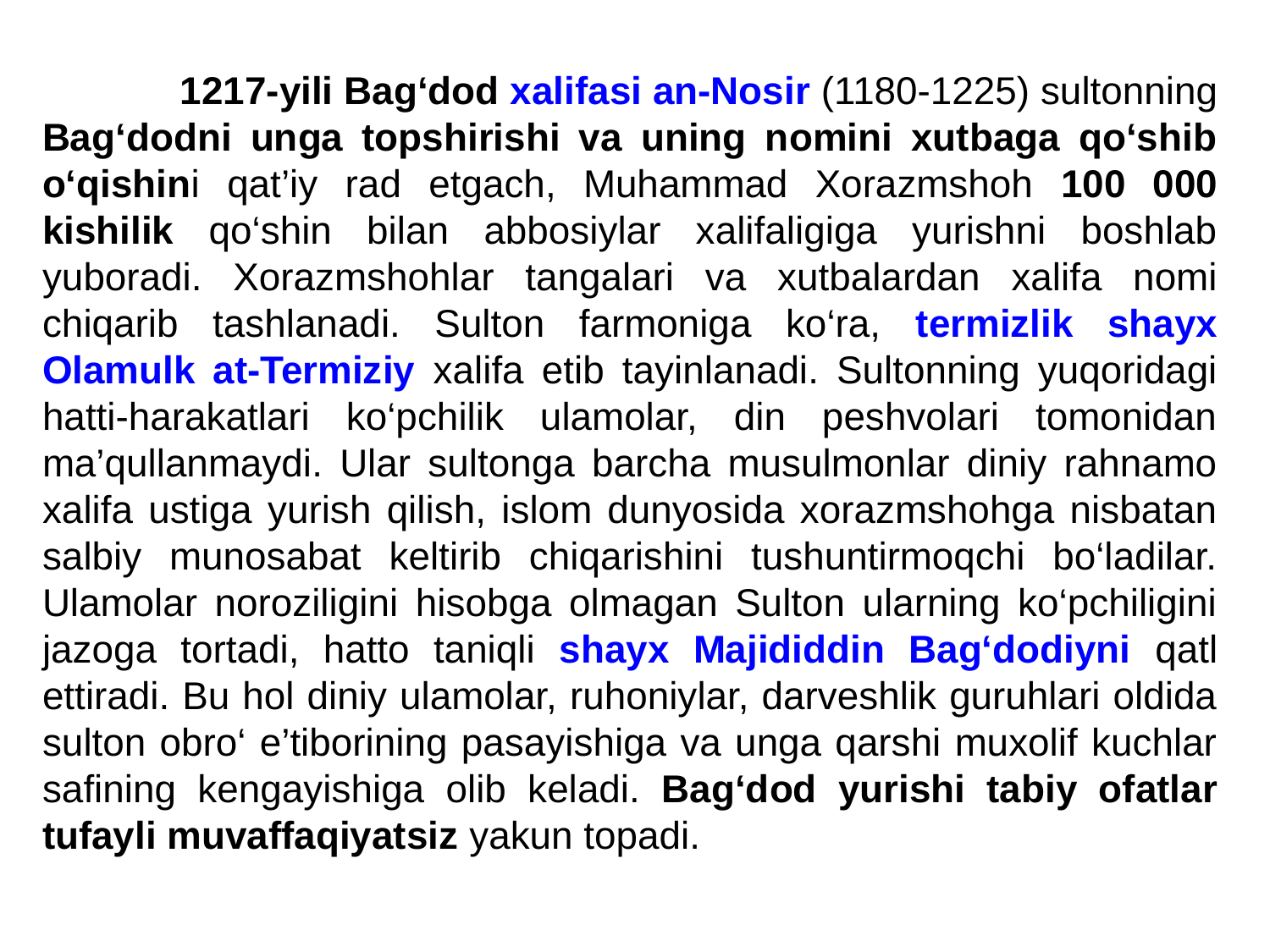

1217-yili Bag‘dod xalifasi an-Nosir (1180-1225) sultonning Bag‘dodni unga topshirishi va uning nomini xutbaga qo‘shib o‘qishini qat’iy rad etgach, Muhammad Xorazmshoh 100 000 kishilik qo‘shin bilan abbosiylar xalifaligiga yurishni boshlab yuboradi. Xorazmshohlar tangalari va xutbalardan xalifa nomi chiqarib tashlanadi. Sulton farmoniga ko‘ra, termizlik shayx Olamulk at-Termiziy xalifa etib tayinlanadi. Sultonning yuqoridagi hatti-harakatlari ko‘pchilik ulamolar, din peshvolari tomonidan ma’qullanmaydi. Ular sultonga barcha musulmonlar diniy rahnamo xalifa ustiga yurish qilish, islom dunyosida xorazmshohga nisbatan salbiy munosabat keltirib chiqarishini tushuntirmoqchi bo‘ladilar. Ulamolar noroziligini hisobga olmagan Sulton ularning ko‘pchiligini jazoga tortadi, hatto taniqli shayx Majididdin Bag‘dodiyni qatl ettiradi. Bu hol diniy ulamolar, ruhoniylar, darveshlik guruhlari oldida sulton obro‘ e’tiborining pasayishiga va unga qarshi muxolif kuchlar safining kengayishiga olib keladi. Bag‘dod yurishi tabiy ofatlar tufayli muvaffaqiyatsiz yakun topadi.